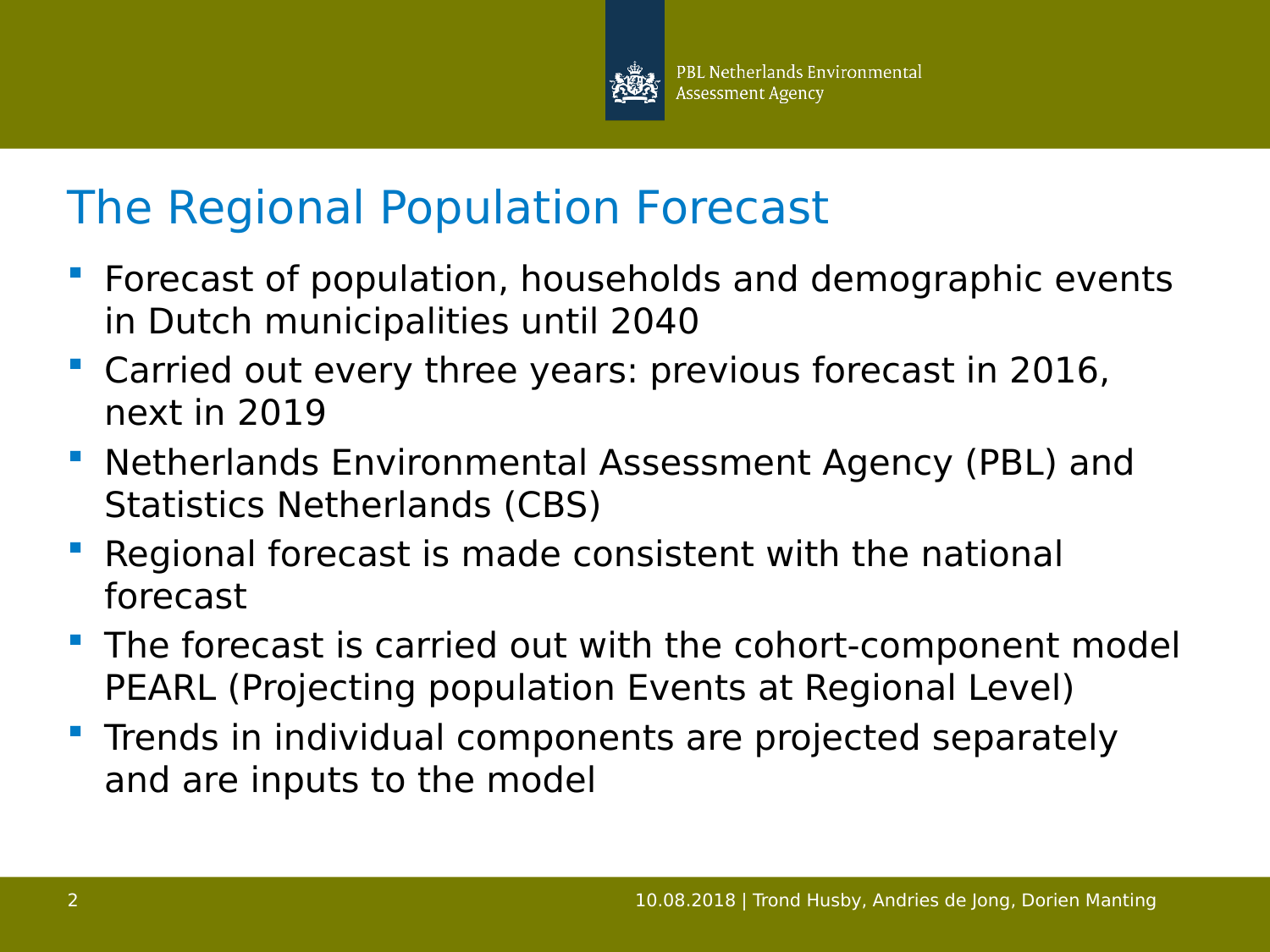

# The Regional Population Forecast
Forecast of population, households and demographic events in Dutch municipalities until 2040
Carried out every three years: previous forecast in 2016, next in 2019
Netherlands Environmental Assessment Agency (PBL) and Statistics Netherlands (CBS)
Regional forecast is made consistent with the national forecast
The forecast is carried out with the cohort-component model PEARL (Projecting population Events at Regional Level)
Trends in individual components are projected separately and are inputs to the model

10.08.2018 | Trond Husby, Andries de Jong, Dorien Manting
2